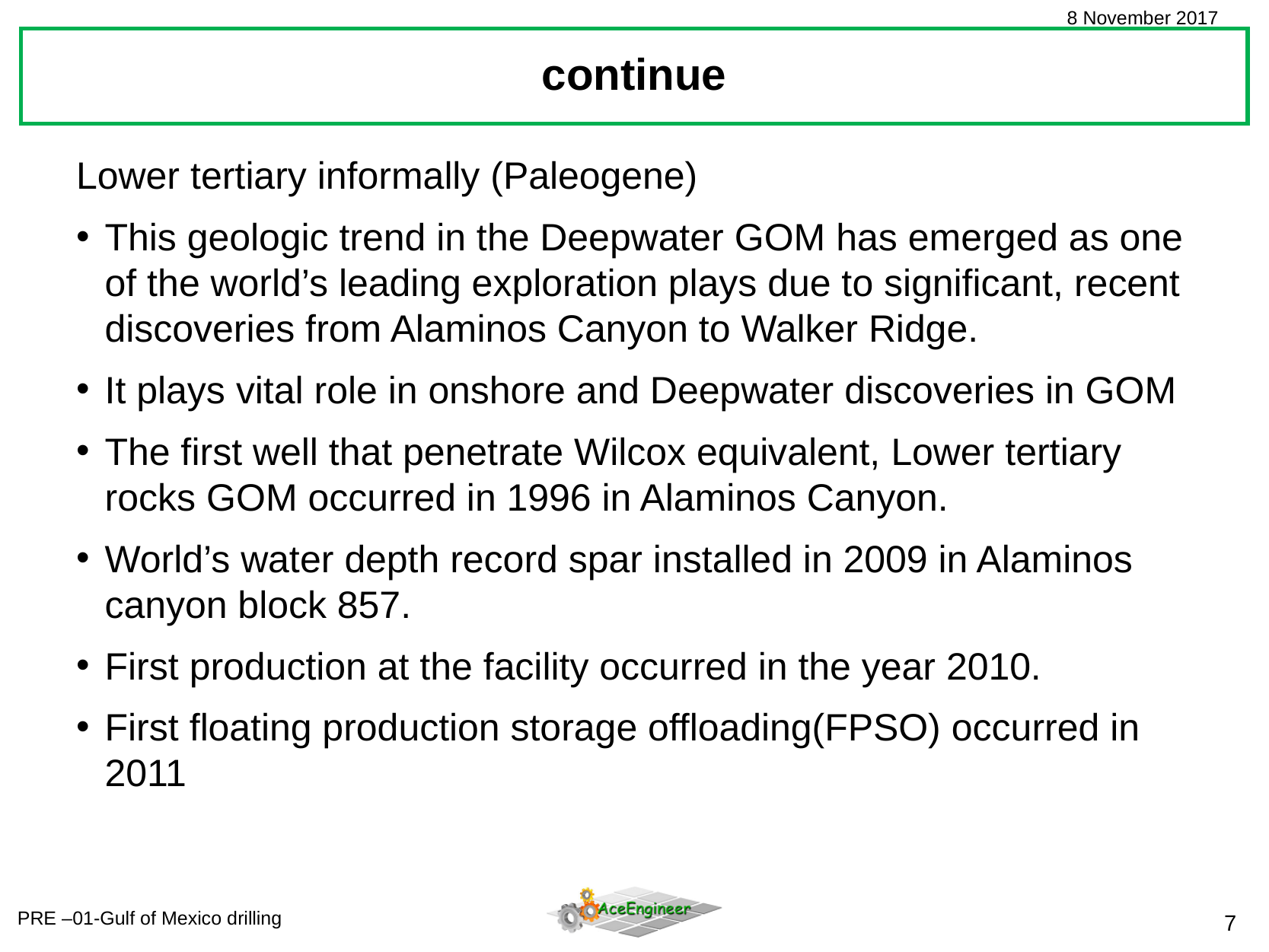

continue
Lower tertiary informally (Paleogene)
This geologic trend in the Deepwater GOM has emerged as one of the world’s leading exploration plays due to significant, recent discoveries from Alaminos Canyon to Walker Ridge.
It plays vital role in onshore and Deepwater discoveries in GOM
The first well that penetrate Wilcox equivalent, Lower tertiary rocks GOM occurred in 1996 in Alaminos Canyon.
World’s water depth record spar installed in 2009 in Alaminos canyon block 857.
First production at the facility occurred in the year 2010.
First floating production storage offloading(FPSO) occurred in 2011